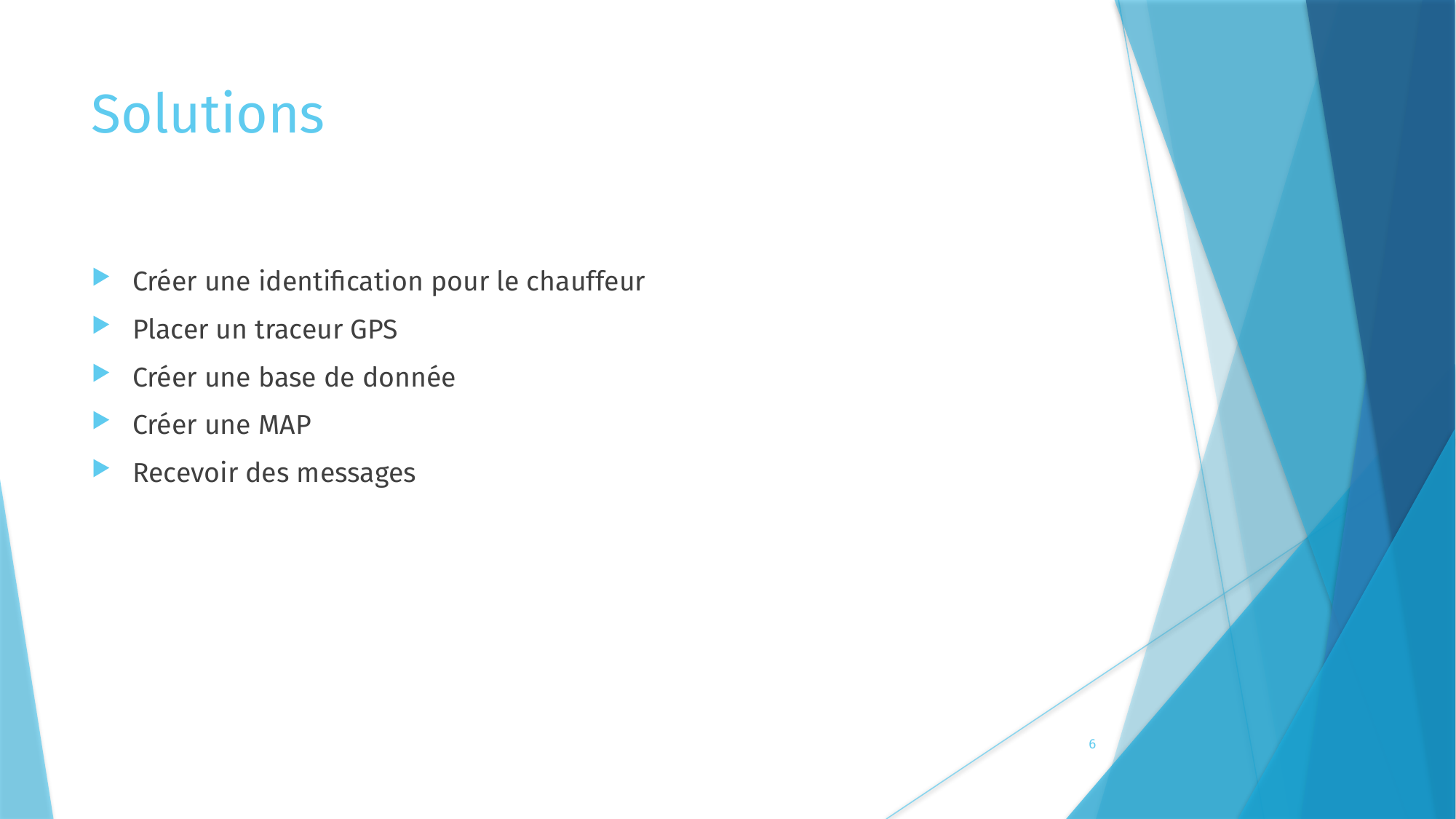

Solutions
Créer une identification pour le chauffeur
Placer un traceur GPS
Créer une base de donnée
Créer une MAP
Recevoir des messages

6